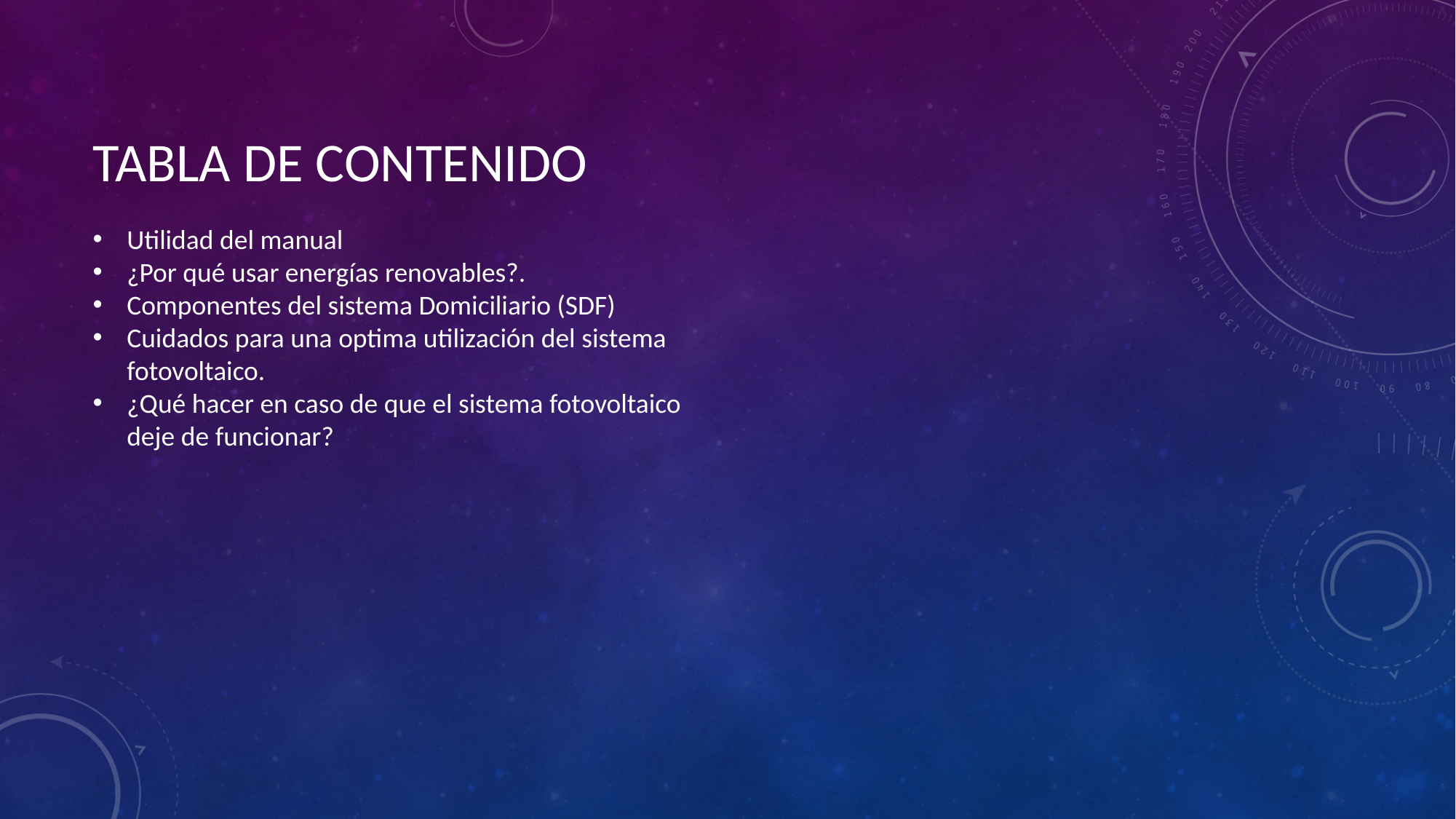

# TABLA DE CONTENIDO
Utilidad del manual
¿Por qué usar energías renovables?.
Componentes del sistema Domiciliario (SDF)
Cuidados para una optima utilización del sistema fotovoltaico.
¿Qué hacer en caso de que el sistema fotovoltaico deje de funcionar?